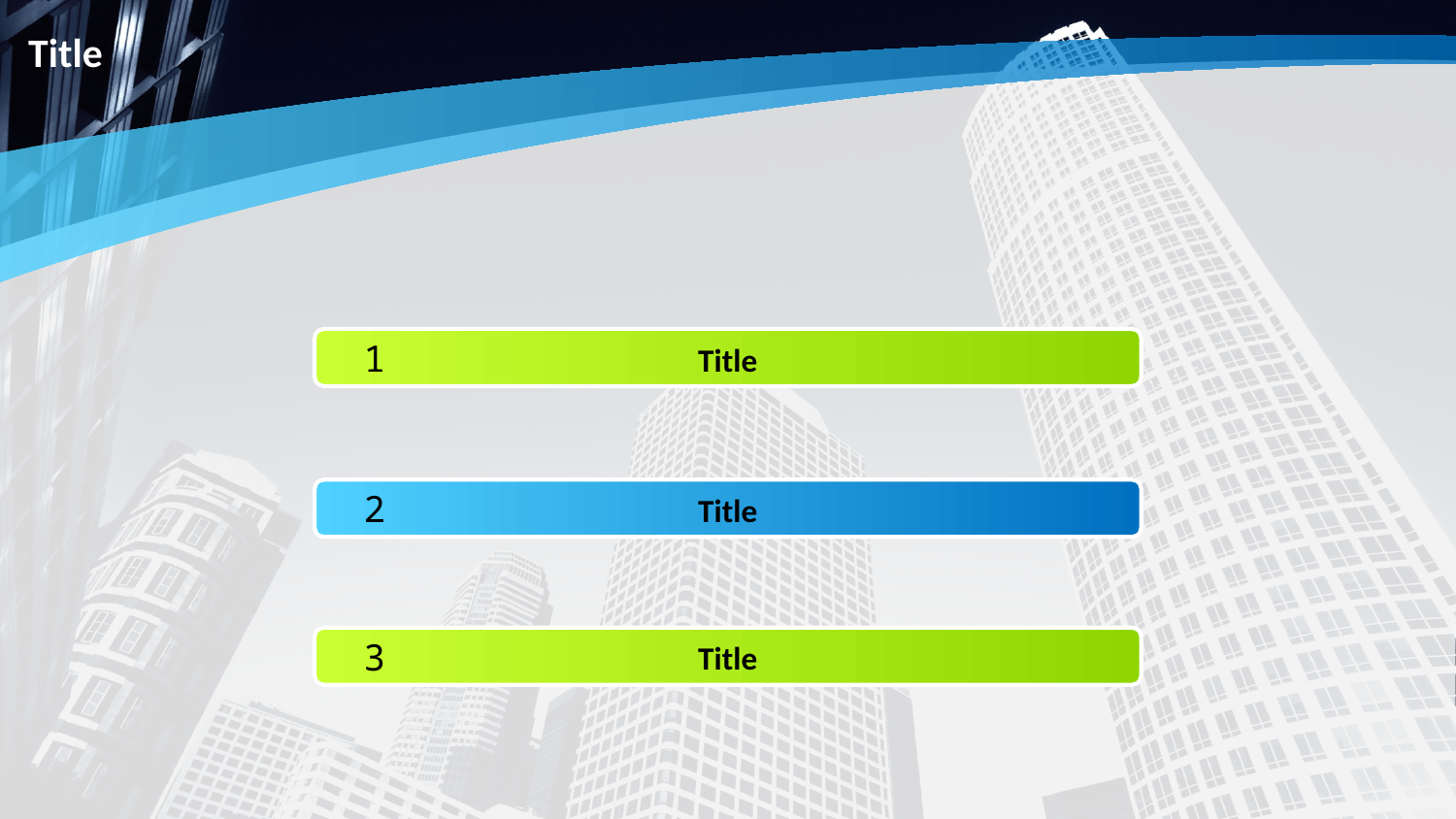

Title
1

Title
2

Title
3

Title